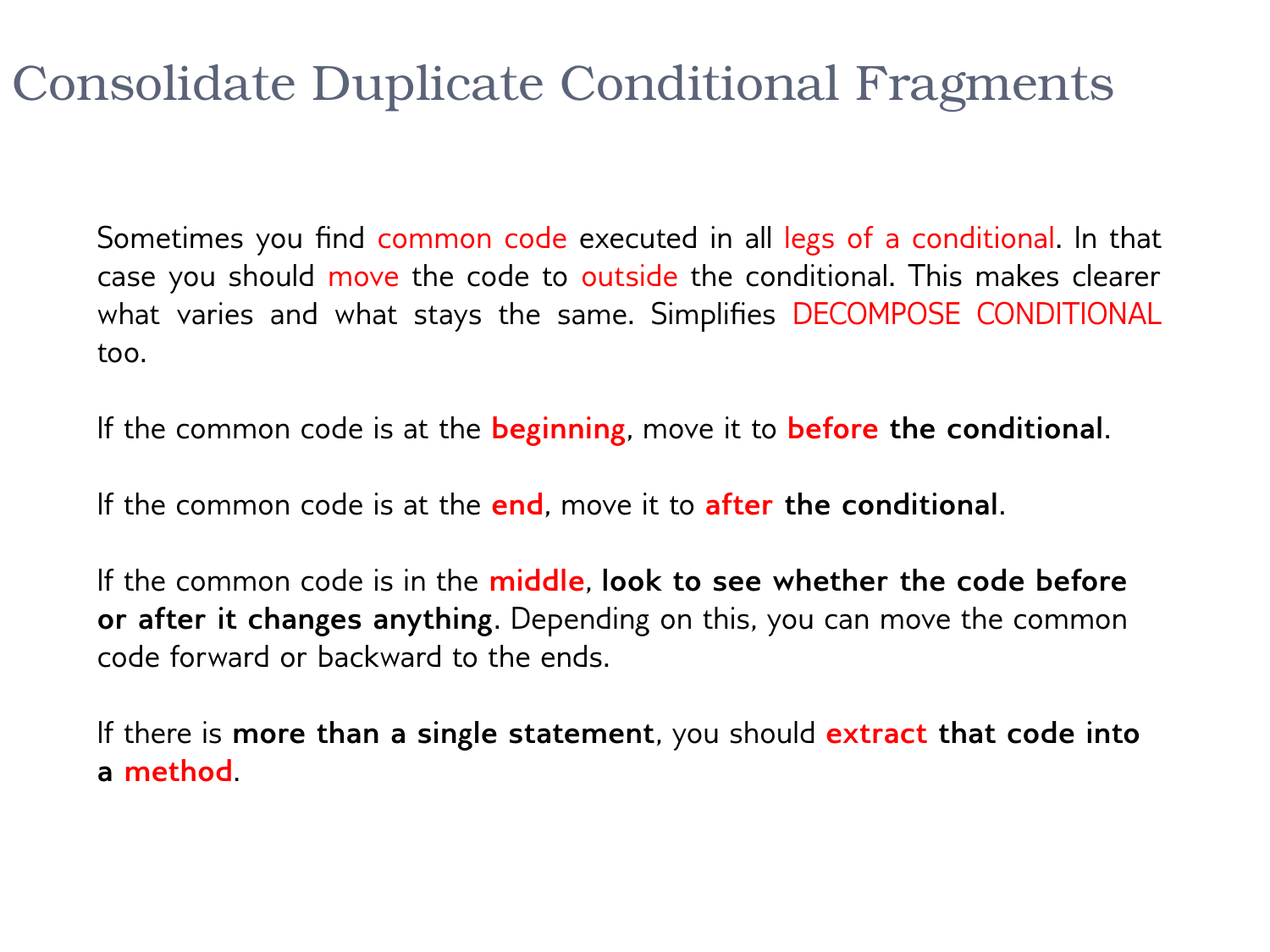

# Consolidate Duplicate Conditional Fragments
Sometimes you find common code executed in all legs of a conditional. In that case you should move the code to outside the conditional. This makes clearer what varies and what stays the same. Simplifies DECOMPOSE CONDITIONAL too.

If the common code is at the beginning, move it to before the conditional.

If the common code is at the end, move it to after the conditional.

If the common code is in the middle, look to see whether the code before or after it changes anything. Depending on this, you can move the common code forward or backward to the ends.

If there is more than a single statement, you should extract that code into a method.